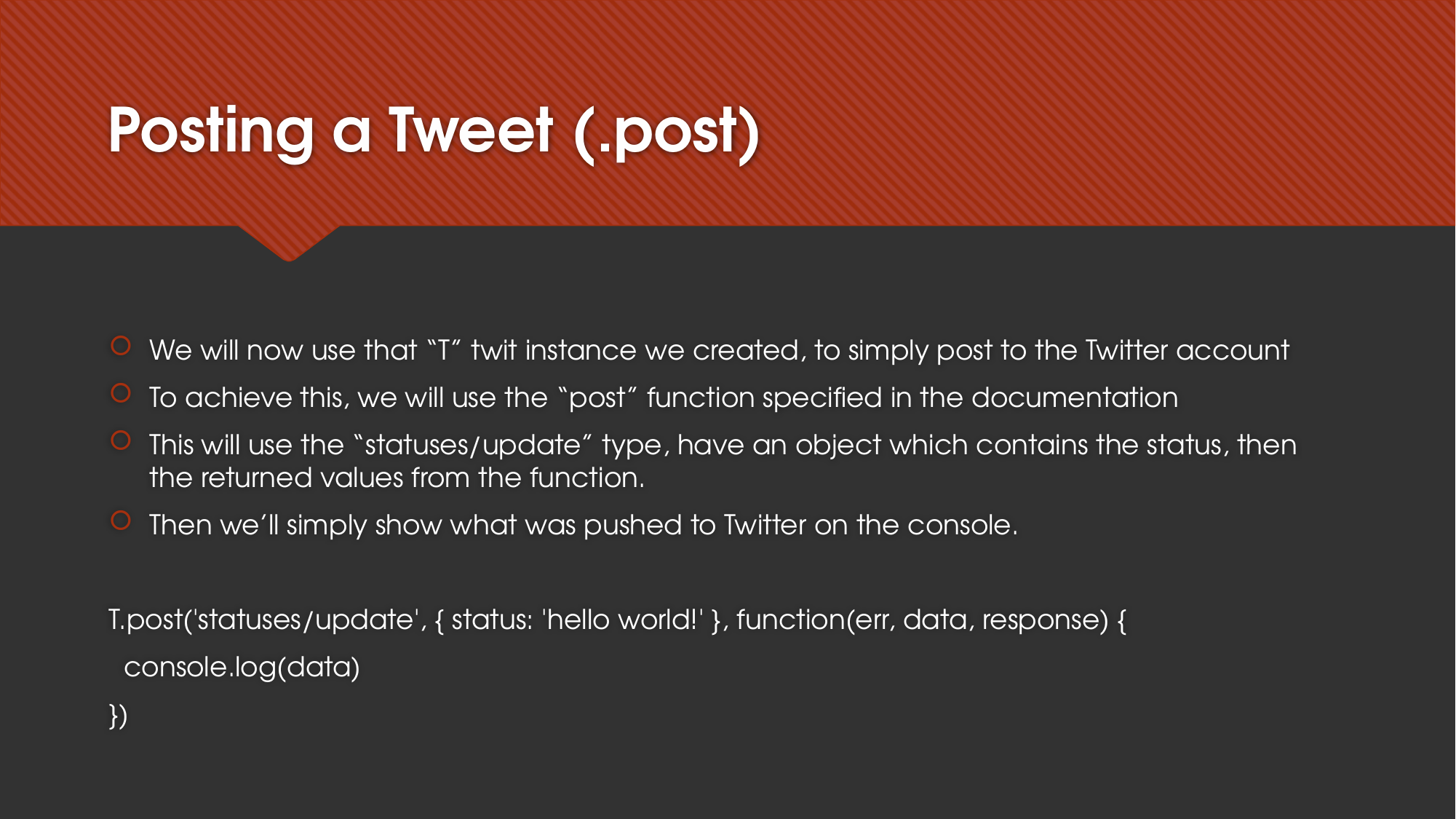

# Posting a Tweet (.post)
We will now use that “T” twit instance we created, to simply post to the Twitter account
To achieve this, we will use the “post” function specified in the documentation
This will use the “statuses/update” type, have an object which contains the status, then the returned values from the function.
Then we’ll simply show what was pushed to Twitter on the console.

T.post('statuses/update', { status: 'hello world!' }, function(err, data, response) {
  console.log(data)
})